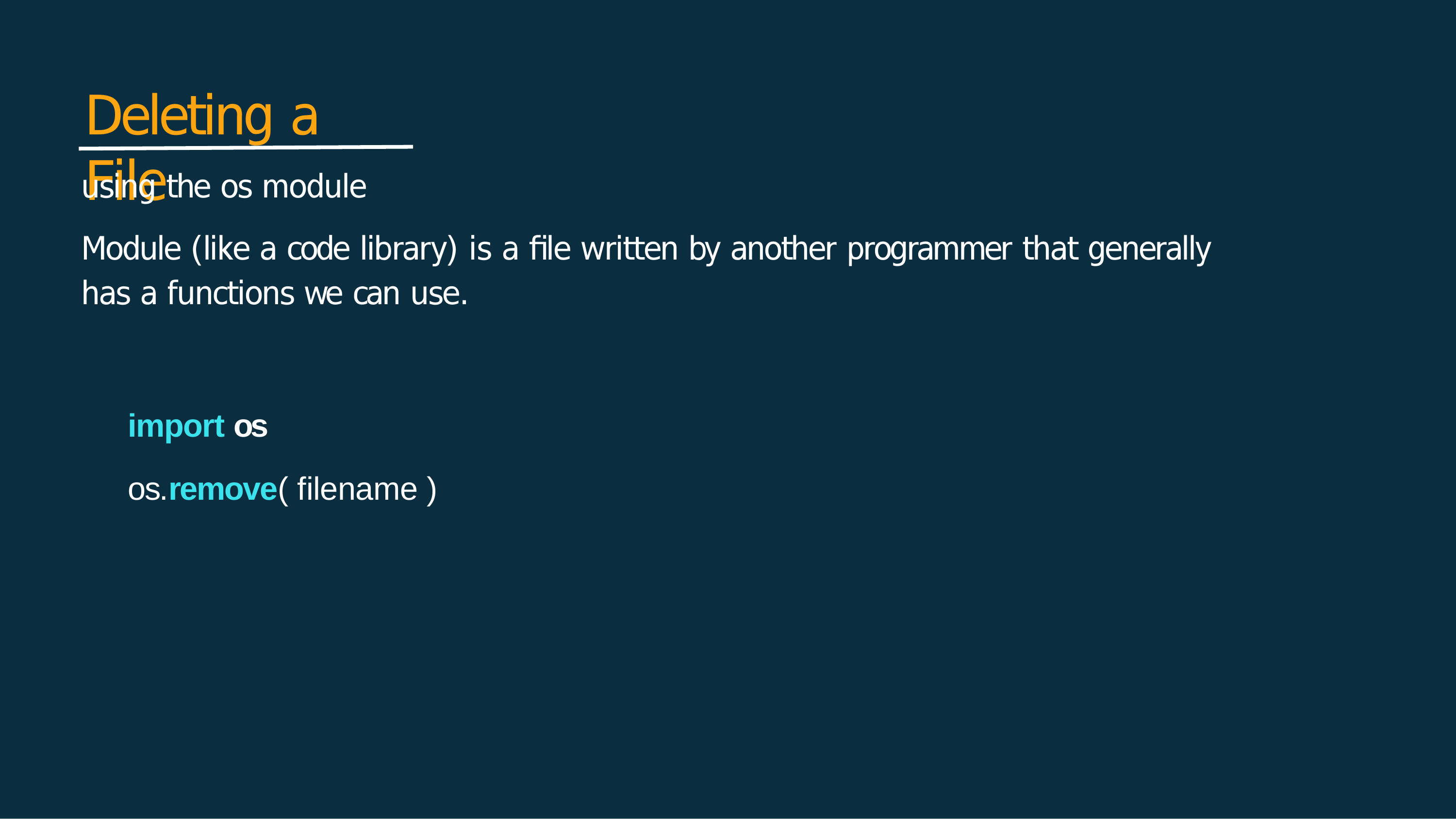

# Deleting a File

using the os module
Module (like a code library) is a file written by another programmer that generally has a functions we can use.

import os
os.remove( filename )